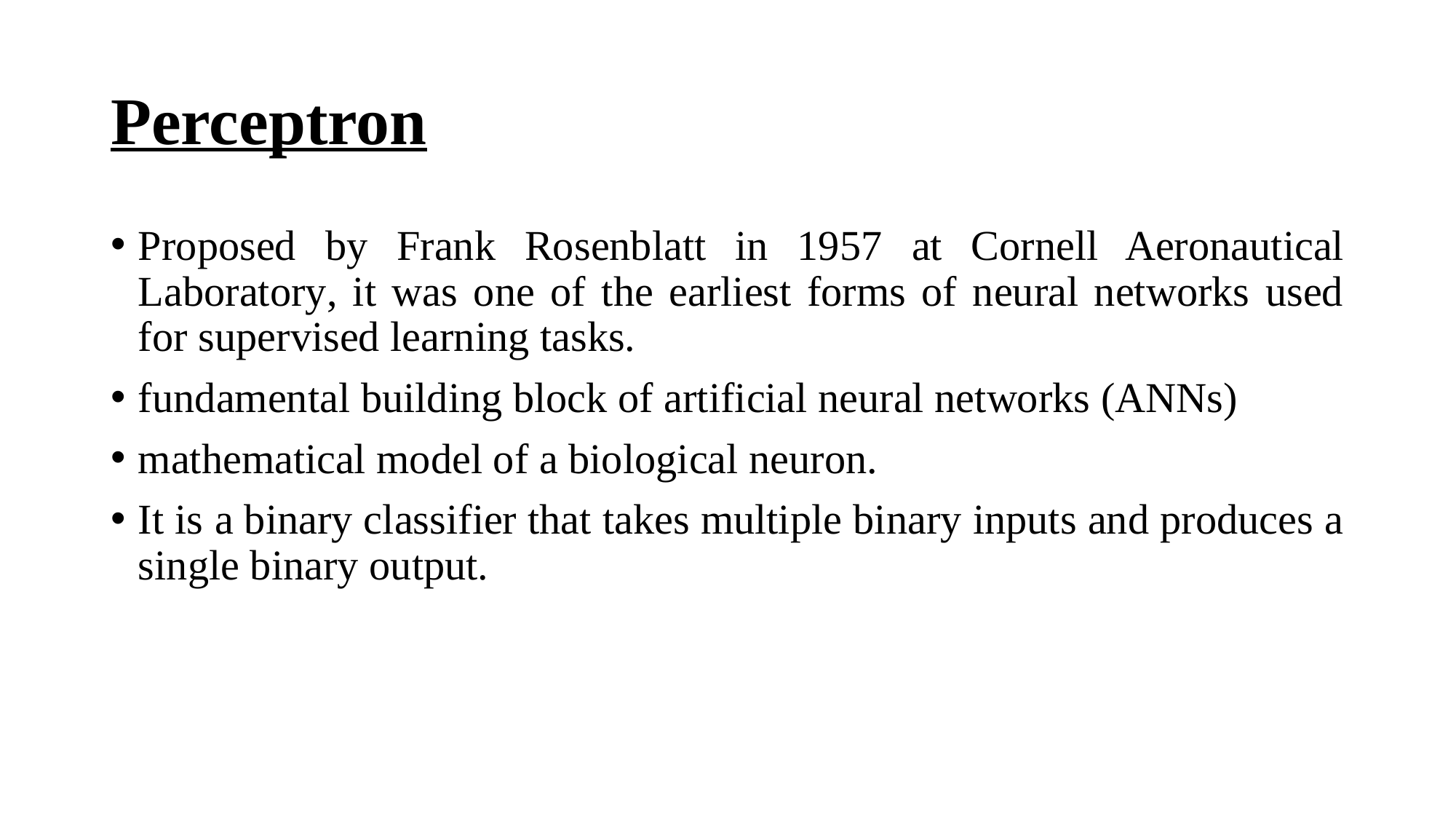

# Perceptron
Proposed by Frank Rosenblatt in 1957 at Cornell Aeronautical Laboratory, it was one of the earliest forms of neural networks used for supervised learning tasks.
fundamental building block of artificial neural networks (ANNs)
mathematical model of a biological neuron.
It is a binary classifier that takes multiple binary inputs and produces a single binary output.